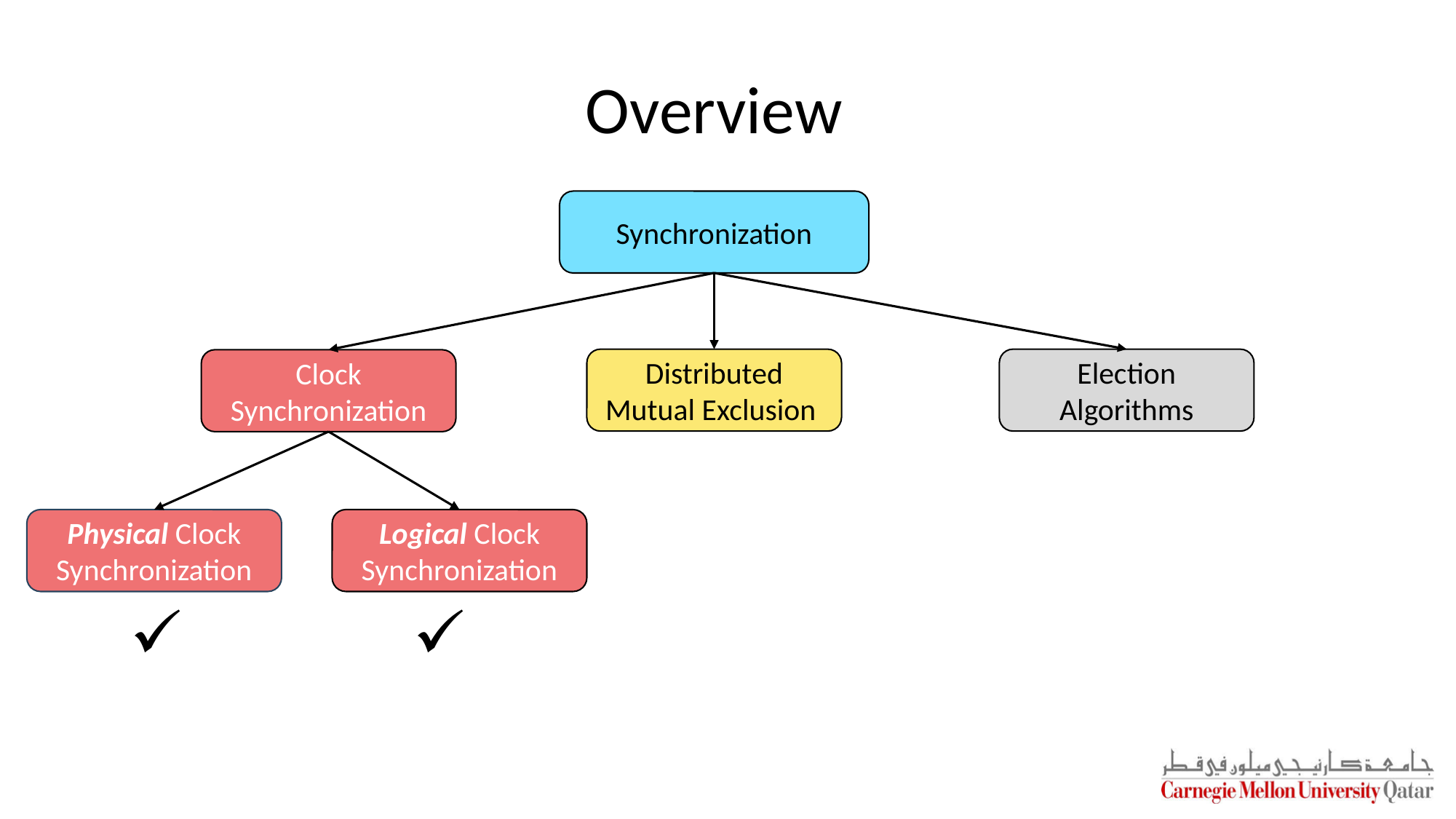

# Overview
Synchronization
Distributed Mutual Exclusion
Election Algorithms
Clock Synchronization
Physical Clock Synchronization
Logical Clock Synchronization